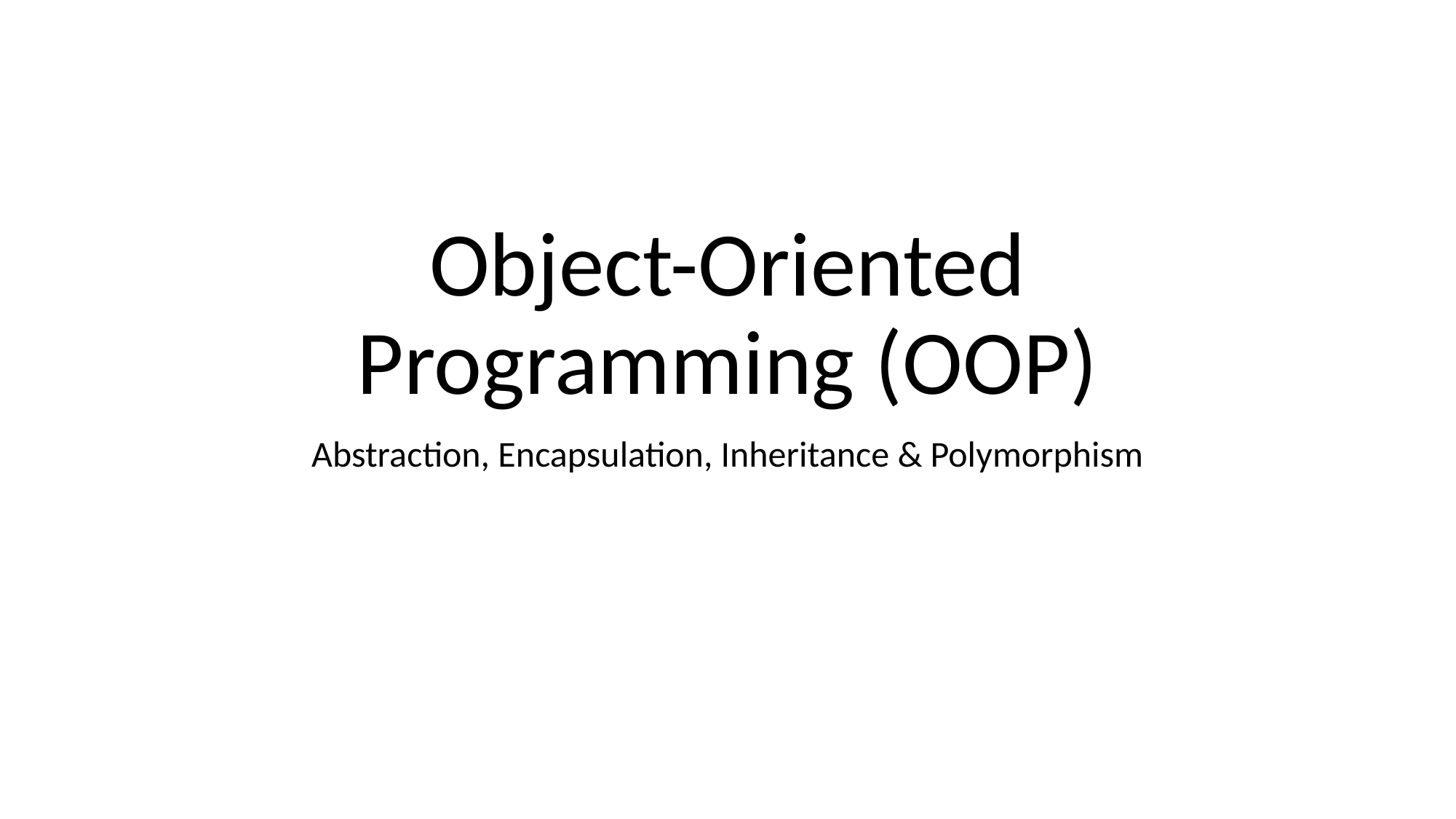

# Object-Oriented Programming (OOP)
Abstraction, Encapsulation, Inheritance & Polymorphism